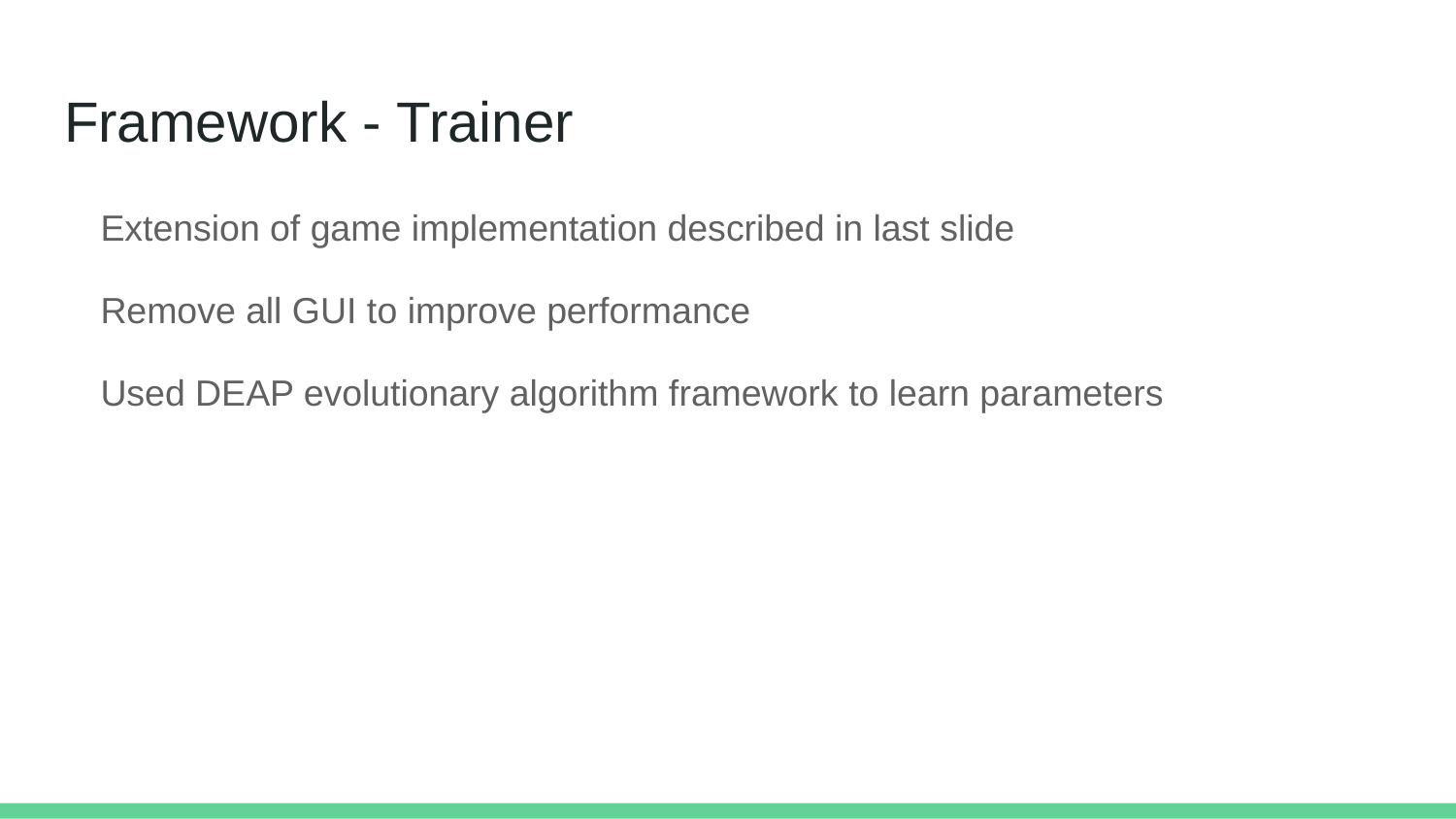

# Framework - Trainer
Extension of game implementation described in last slide
Remove all GUI to improve performance
Used DEAP evolutionary algorithm framework to learn parameters